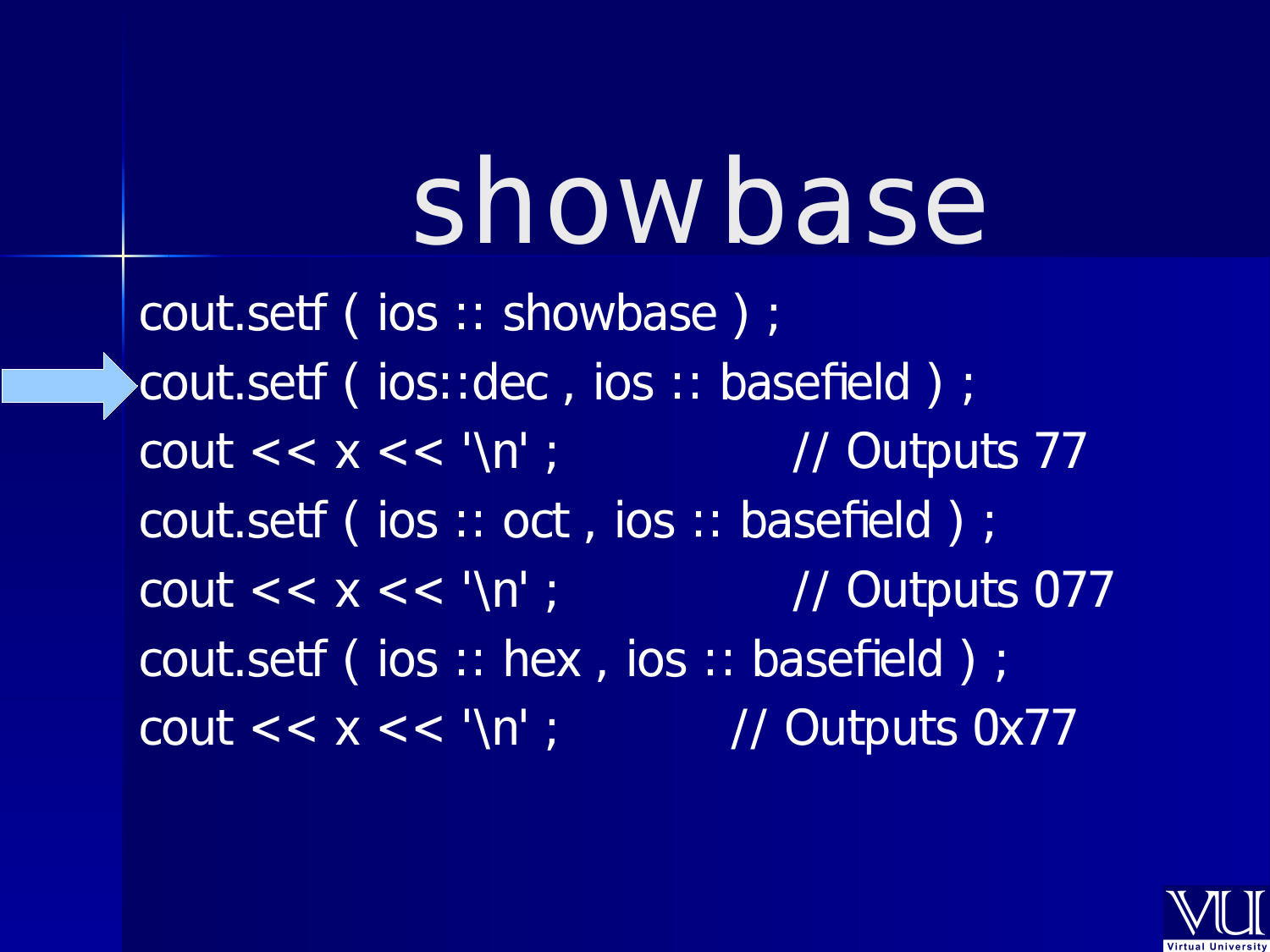

# showbase
cout.setf ( ios :: showbase ) ;
cout.setf ( ios::dec , ios :: basefield ) ;
cout << x << '\n' ;               // Outputs 77
cout.setf ( ios :: oct , ios :: basefield ) ;
cout << x << '\n' ;               // Outputs 077
cout.setf ( ios :: hex , ios :: basefield ) ;
cout << x << '\n' ;           // Outputs 0x77